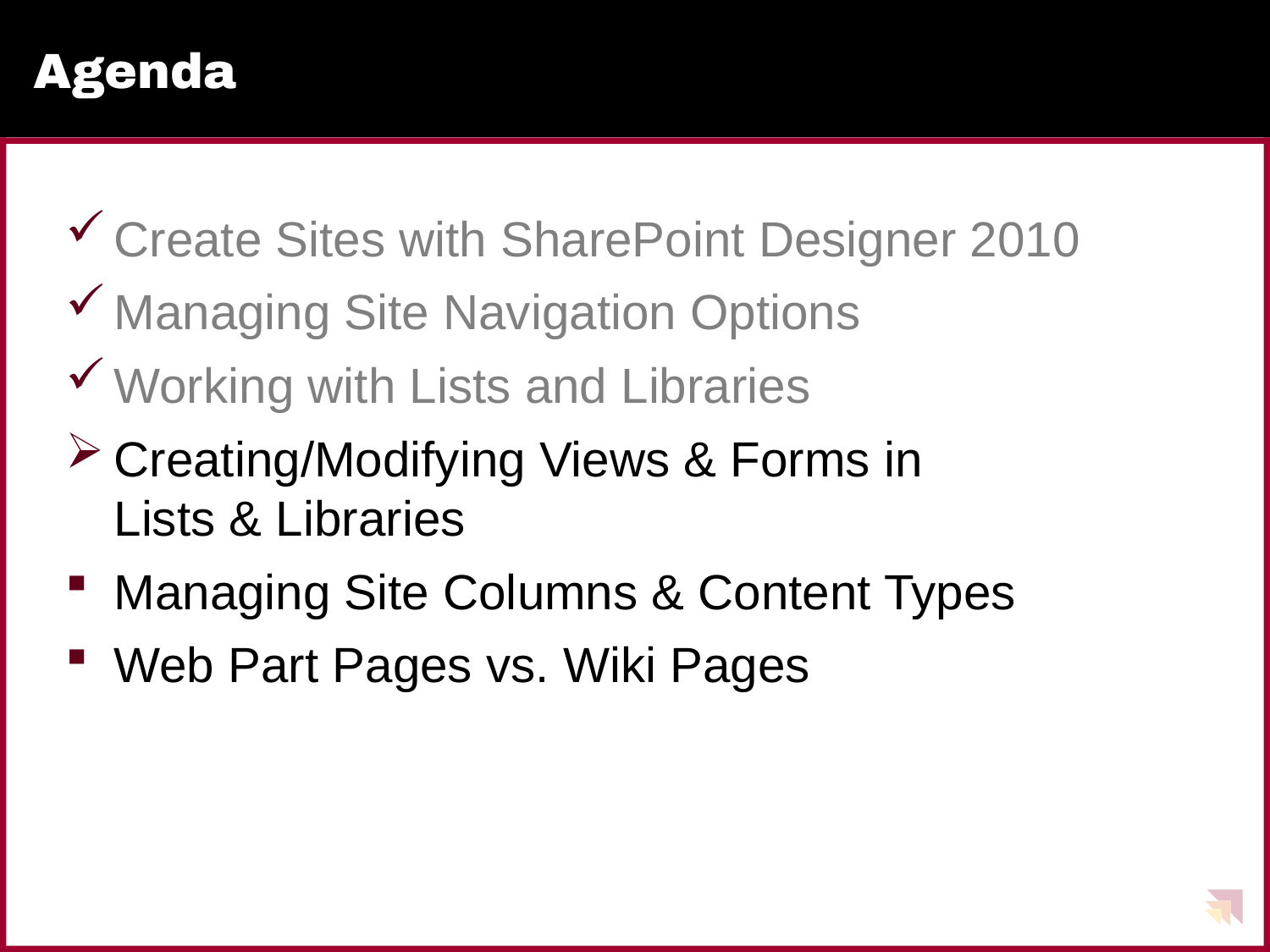

# Agenda
Create Sites with SharePoint Designer 2010
Managing Site Navigation Options
Working with Lists and Libraries
Creating/Modifying Views & Forms in
Lists & Libraries
Managing Site Columns & Content Types
Web Part Pages vs. Wiki Pages